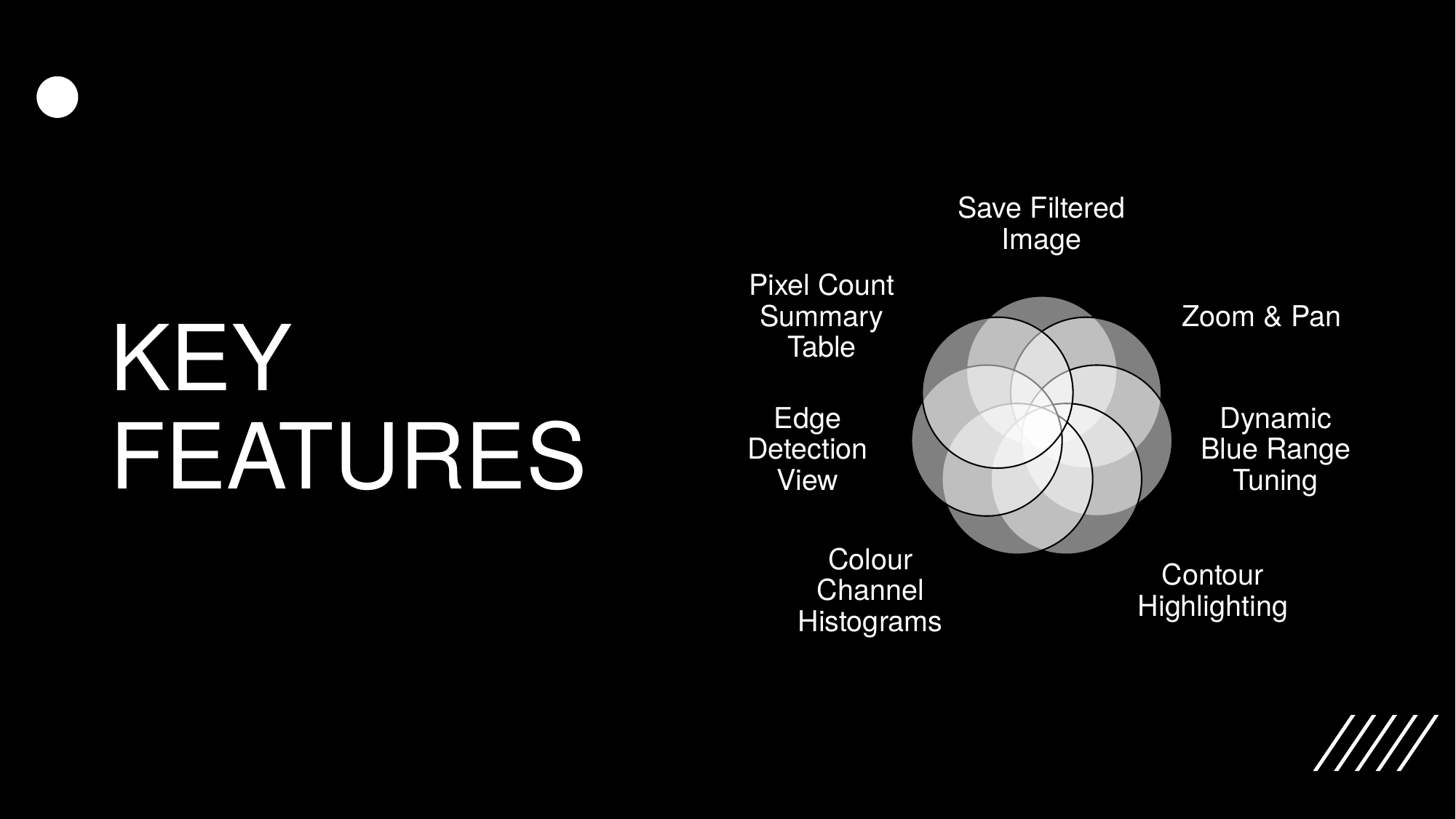

Save Filtered Image
Zoom & Pan
Dynamic Blue Range Tuning
Contour Highlighting
Colour Channel Histograms
Edge Detection View
Pixel Count Summary Table
# KEY FEATURES